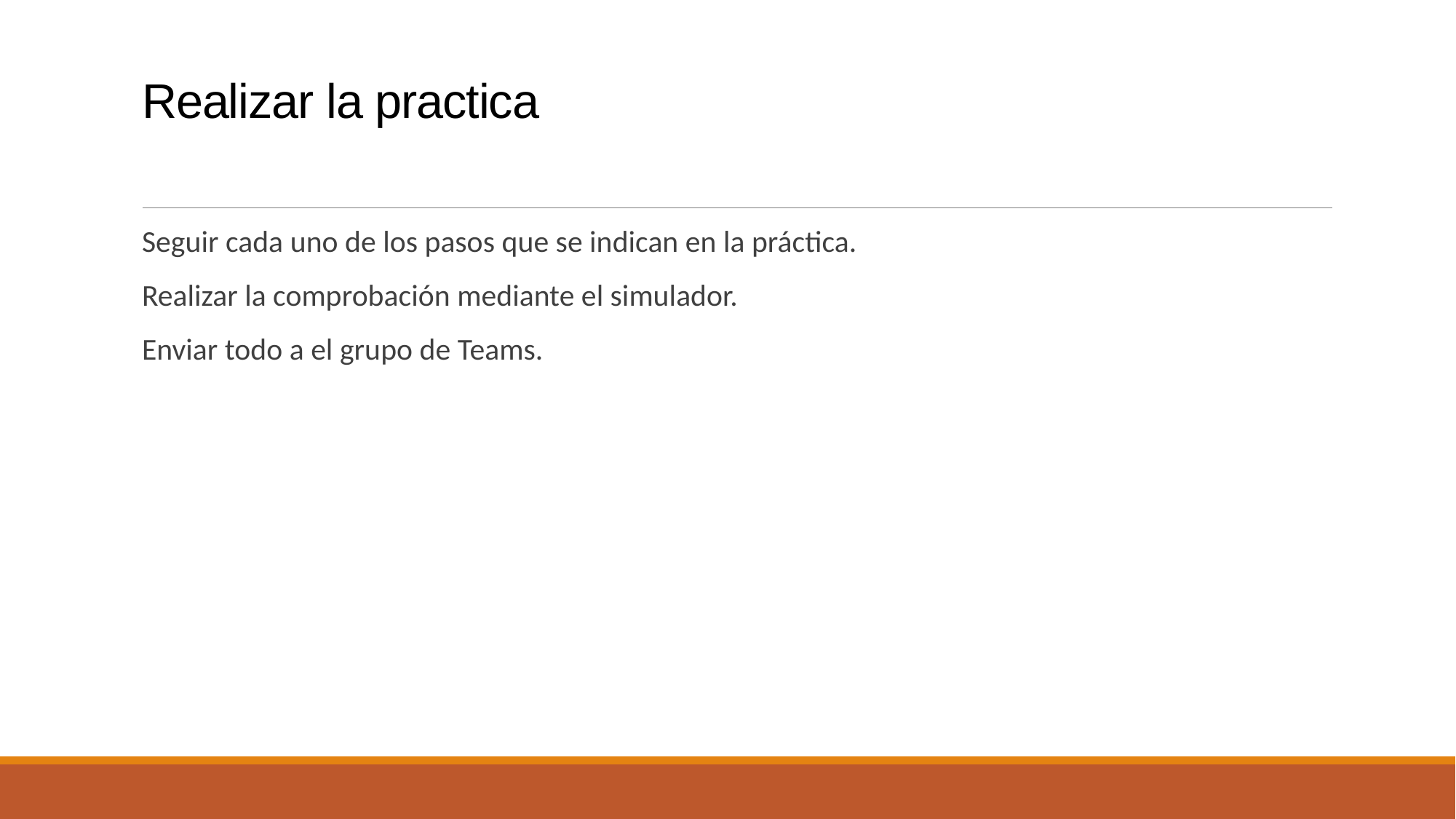

# Realizar la practica
Seguir cada uno de los pasos que se indican en la práctica.
Realizar la comprobación mediante el simulador.
Enviar todo a el grupo de Teams.